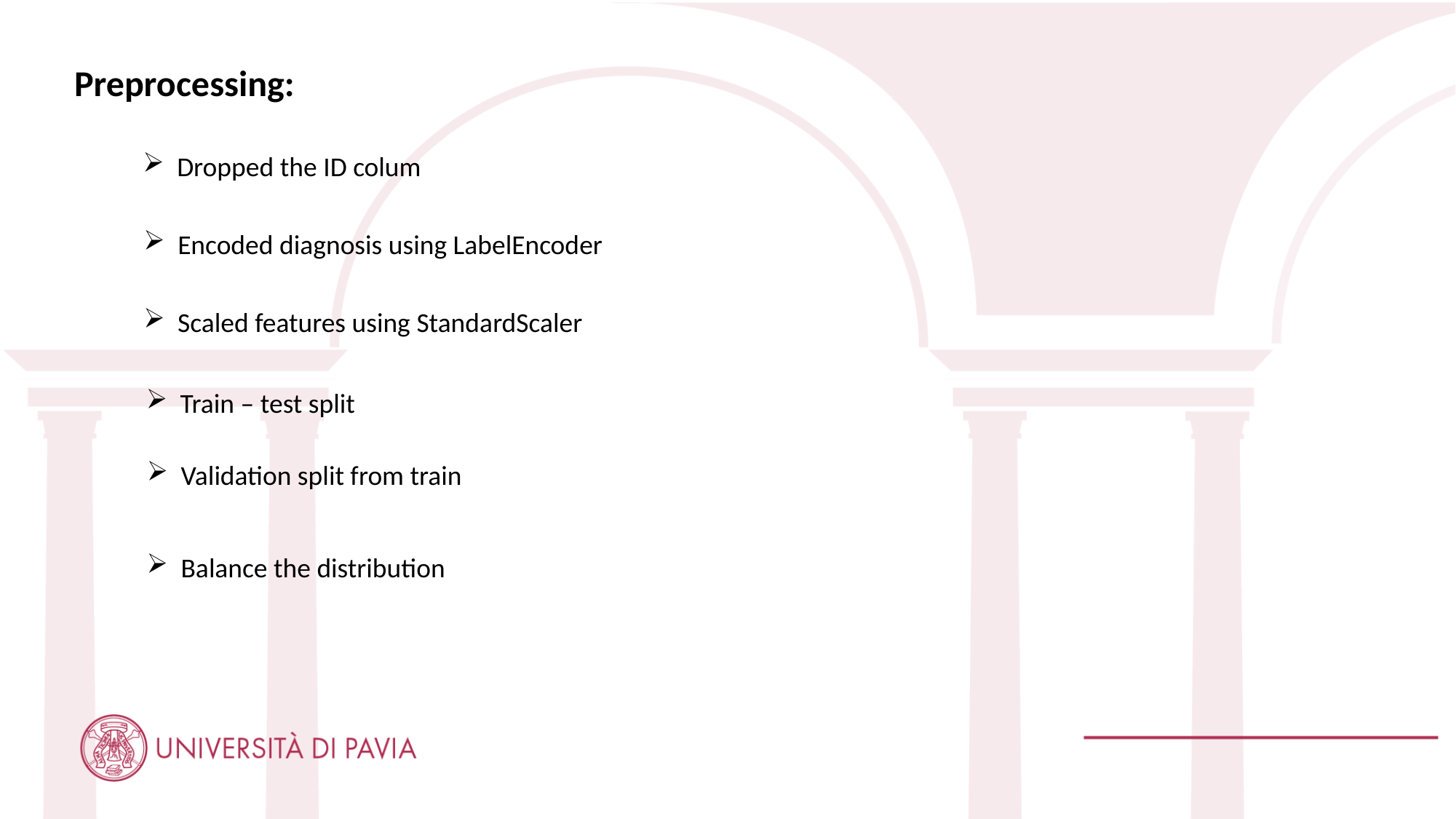

Preprocessing:
Dropped the ID colum
Encoded diagnosis using LabelEncoder
Scaled features using StandardScaler
Train – test split
Validation split from train
Balance the distribution